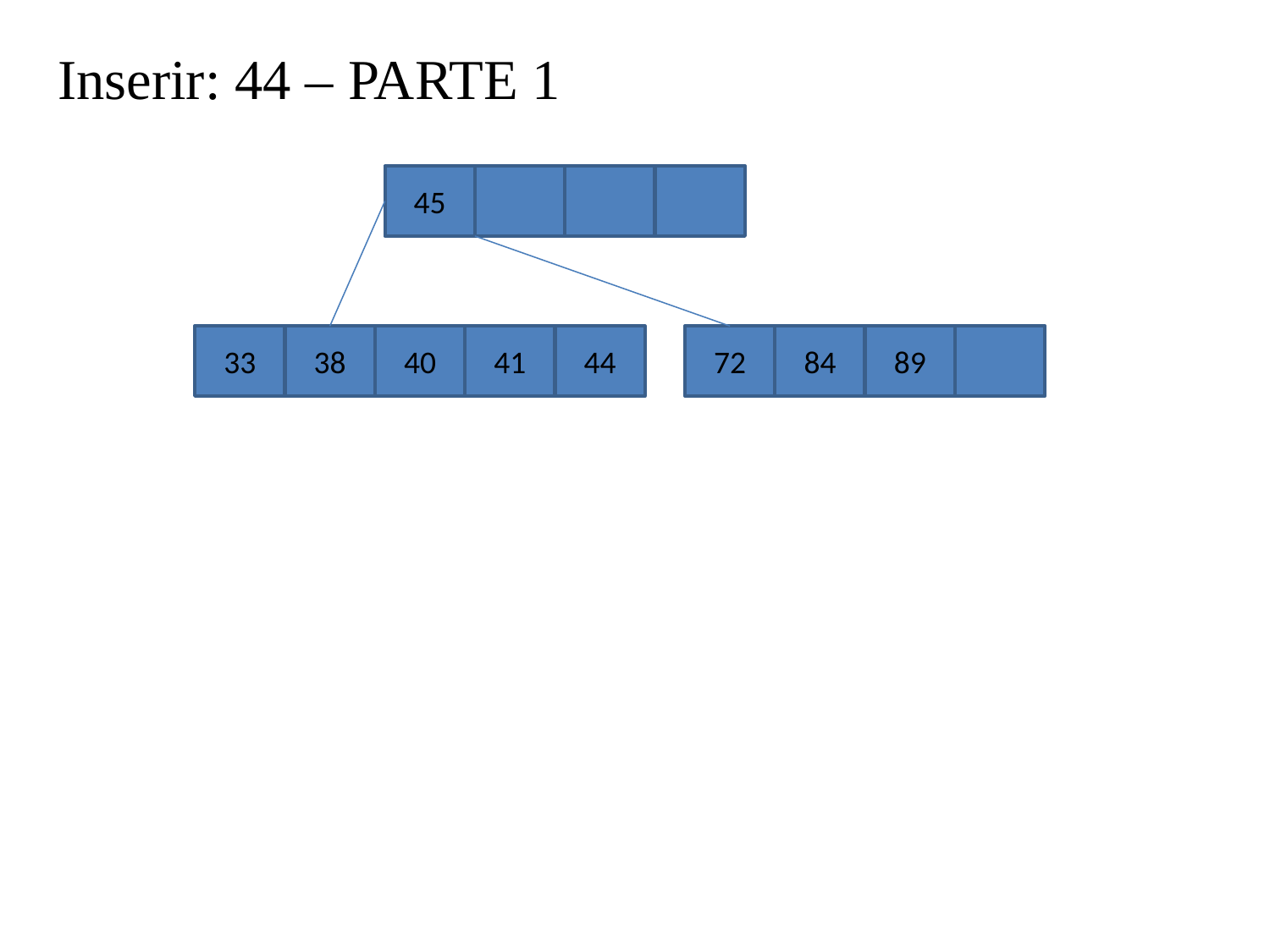

Inserir: 44 – PARTE 1
45

33
38
40
41
44
72
84
89